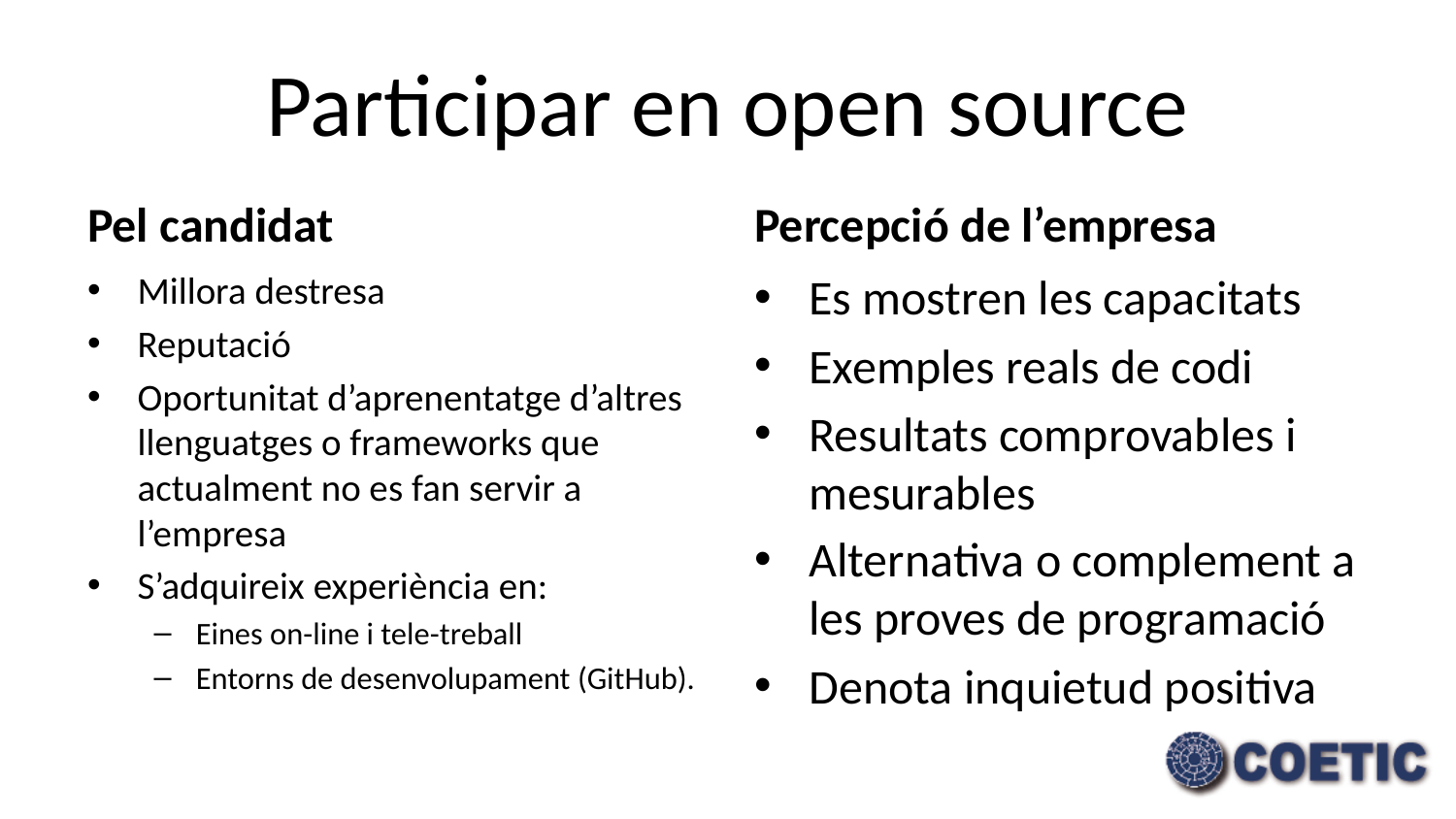

# Participar en open source
Pel candidat
Percepció de l’empresa
Millora destresa
Reputació
Oportunitat d’aprenentatge d’altres llenguatges o frameworks que actualment no es fan servir a l’empresa
S’adquireix experiència en:
Eines on-line i tele-treball
Entorns de desenvolupament (GitHub).

Es mostren les capacitats
Exemples reals de codi
Resultats comprovables i mesurables
Alternativa o complement a les proves de programació
Denota inquietud positiva